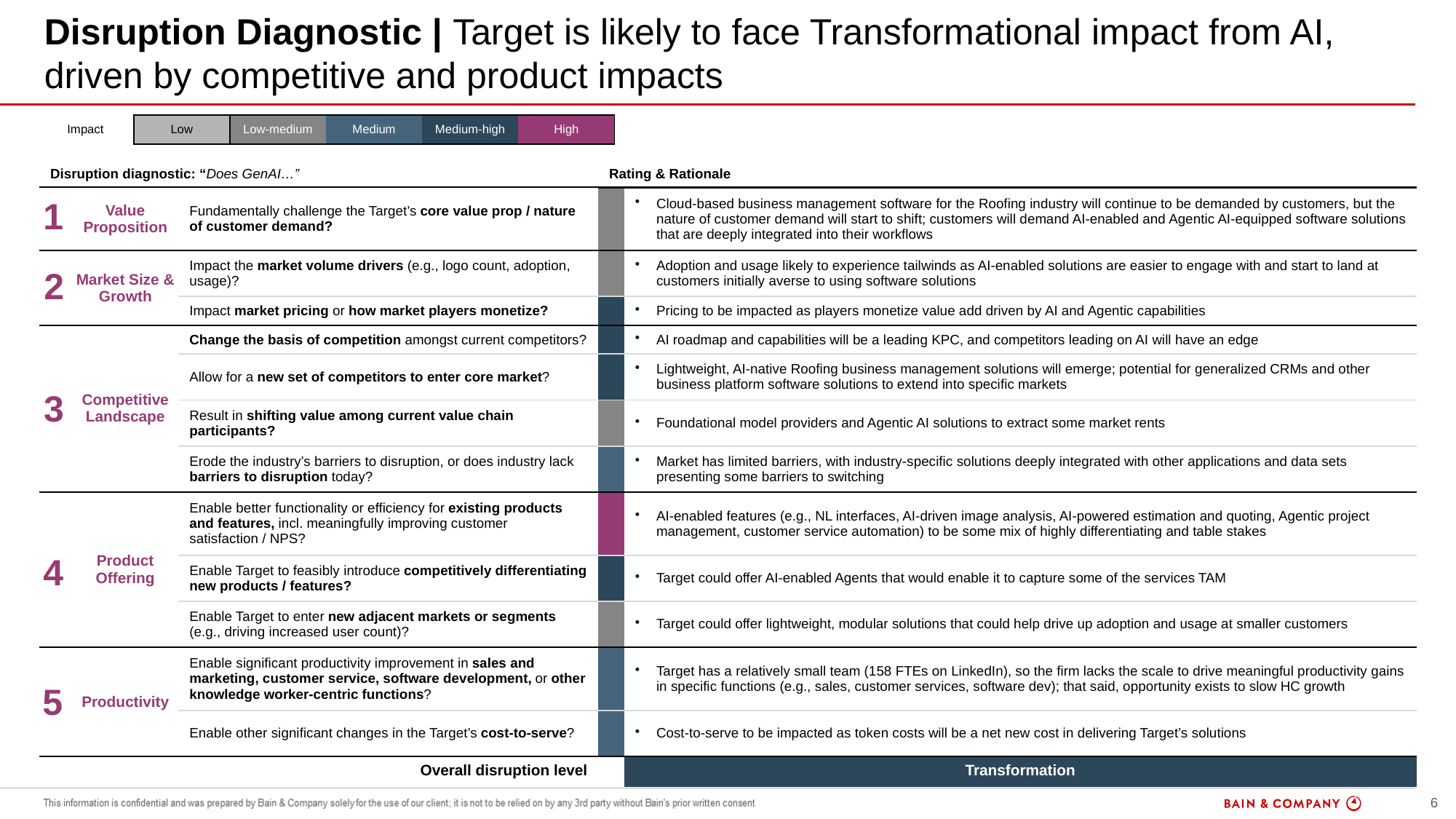

# Disruption Diagnostic | Target is likely to face Transformational impact from AI, driven by competitive and product impacts
| Impact | Low | Low-medium | Medium | Medium-high | High |
| --- | --- | --- | --- | --- | --- |
| Disruption diagnostic: “Does GenAI…” | Diagnostic qu | Rating & Rationale | Rationale |
| --- | --- | --- | --- |
| Value Proposition | Fundamentally challenge the Target’s core value prop / nature of customer demand? |  | Cloud-based business management software for the Roofing industry will continue to be demanded by customers, but the nature of customer demand will start to shift; customers will demand AI-enabled and Agentic AI-equipped software solutions that are deeply integrated into their workflows |
| Market Size & Growth | Impact the market volume drivers (e.g., logo count, adoption, usage)? |  | Adoption and usage likely to experience tailwinds as AI-enabled solutions are easier to engage with and start to land at customers initially averse to using software solutions |
|  | Impact market pricing or how market players monetize? |  | Pricing to be impacted as players monetize value add driven by AI and Agentic capabilities |
| Competitive Landscape | Change the basis of competition amongst current competitors? |  | AI roadmap and capabilities will be a leading KPC, and competitors leading on AI will have an edge |
|  | Allow for a new set of competitors to enter core market? |  | Lightweight, AI-native Roofing business management solutions will emerge; potential for generalized CRMs and other business platform software solutions to extend into specific markets |
|  | Result in shifting value among current value chain participants? |  | Foundational model providers and Agentic AI solutions to extract some market rents |
|  | Erode the industry’s barriers to disruption, or does industry lack barriers to disruption today? |  | Market has limited barriers, with industry-specific solutions deeply integrated with other applications and data sets presenting some barriers to switching |
| Product Offering | Enable better functionality or efficiency for existing products and features, incl. meaningfully improving customer satisfaction / NPS? |  | AI-enabled features (e.g., NL interfaces, AI-driven image analysis, AI-powered estimation and quoting, Agentic project management, customer service automation) to be some mix of highly differentiating and table stakes |
|  | Enable Target to feasibly introduce competitively differentiating new products / features? |  | Target could offer AI-enabled Agents that would enable it to capture some of the services TAM |
|  | Enable Target to enter new adjacent markets or segments (e.g., driving increased user count)? |  | Target could offer lightweight, modular solutions that could help drive up adoption and usage at smaller customers |
| Productivity | Enable significant productivity improvement in sales and marketing, customer service, software development, or other knowledge worker-centric functions? |  | Target has a relatively small team (158 FTEs on LinkedIn), so the firm lacks the scale to drive meaningful productivity gains in specific functions (e.g., sales, customer services, software dev); that said, opportunity exists to slow HC growth |
|  | Enable other significant changes in the Target’s cost-to-serve? |  | Cost-to-serve to be impacted as token costs will be a net new cost in delivering Target’s solutions |
|  | Overall disruption level |  | Transformation |
1
2
3
4
5